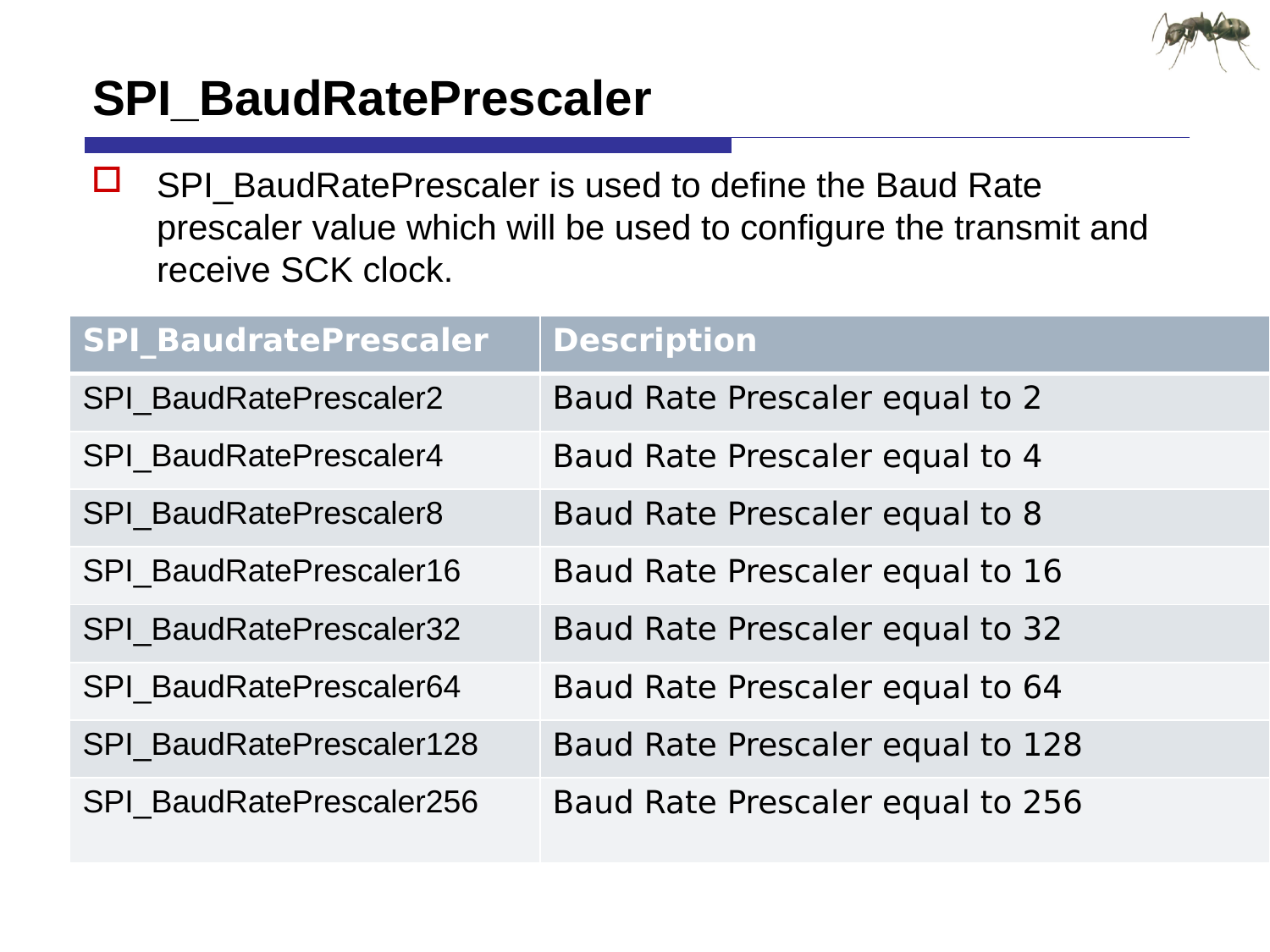

# SPI_BaudRatePrescaler
SPI_BaudRatePrescaler is used to define the Baud Rate prescaler value which will be used to configure the transmit and receive SCK clock.
| SPI\_BaudratePrescaler | Description |
| --- | --- |
| SPI\_BaudRatePrescaler2 | Baud Rate Prescaler equal to 2 |
| SPI\_BaudRatePrescaler4 | Baud Rate Prescaler equal to 4 |
| SPI\_BaudRatePrescaler8 | Baud Rate Prescaler equal to 8 |
| SPI\_BaudRatePrescaler16 | Baud Rate Prescaler equal to 16 |
| SPI\_BaudRatePrescaler32 | Baud Rate Prescaler equal to 32 |
| SPI\_BaudRatePrescaler64 | Baud Rate Prescaler equal to 64 |
| SPI\_BaudRatePrescaler128 | Baud Rate Prescaler equal to 128 |
| SPI\_BaudRatePrescaler256 | Baud Rate Prescaler equal to 256 |